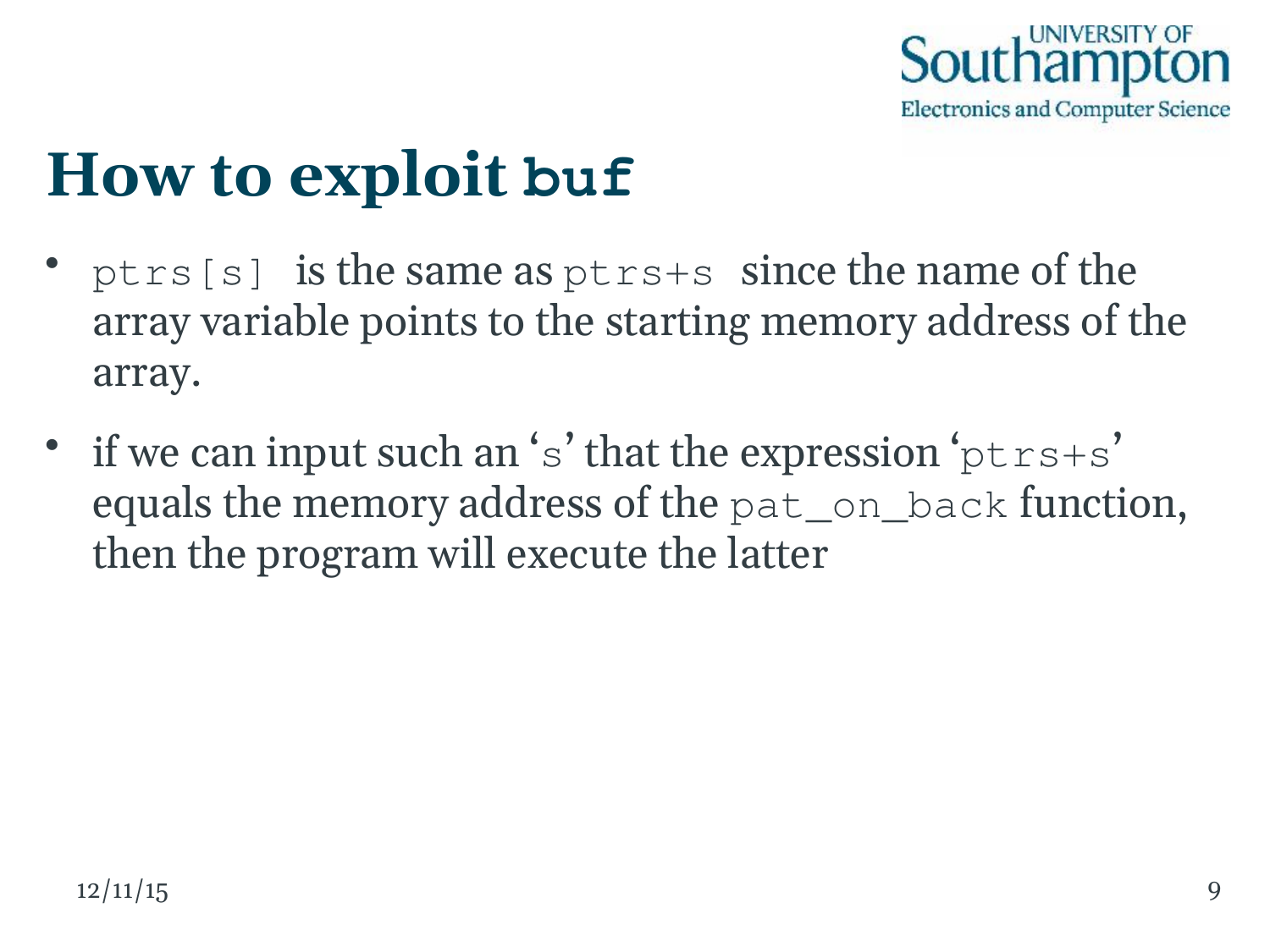

# How to exploit buf
ptrs[s] is the same as ptrs+s since the name of the array variable points to the starting memory address of the array.
if we can input such an ‘s’ that the expression ‘ptrs+s’ equals the memory address of the pat_on_back function, then the program will execute the latter
9
12/11/15